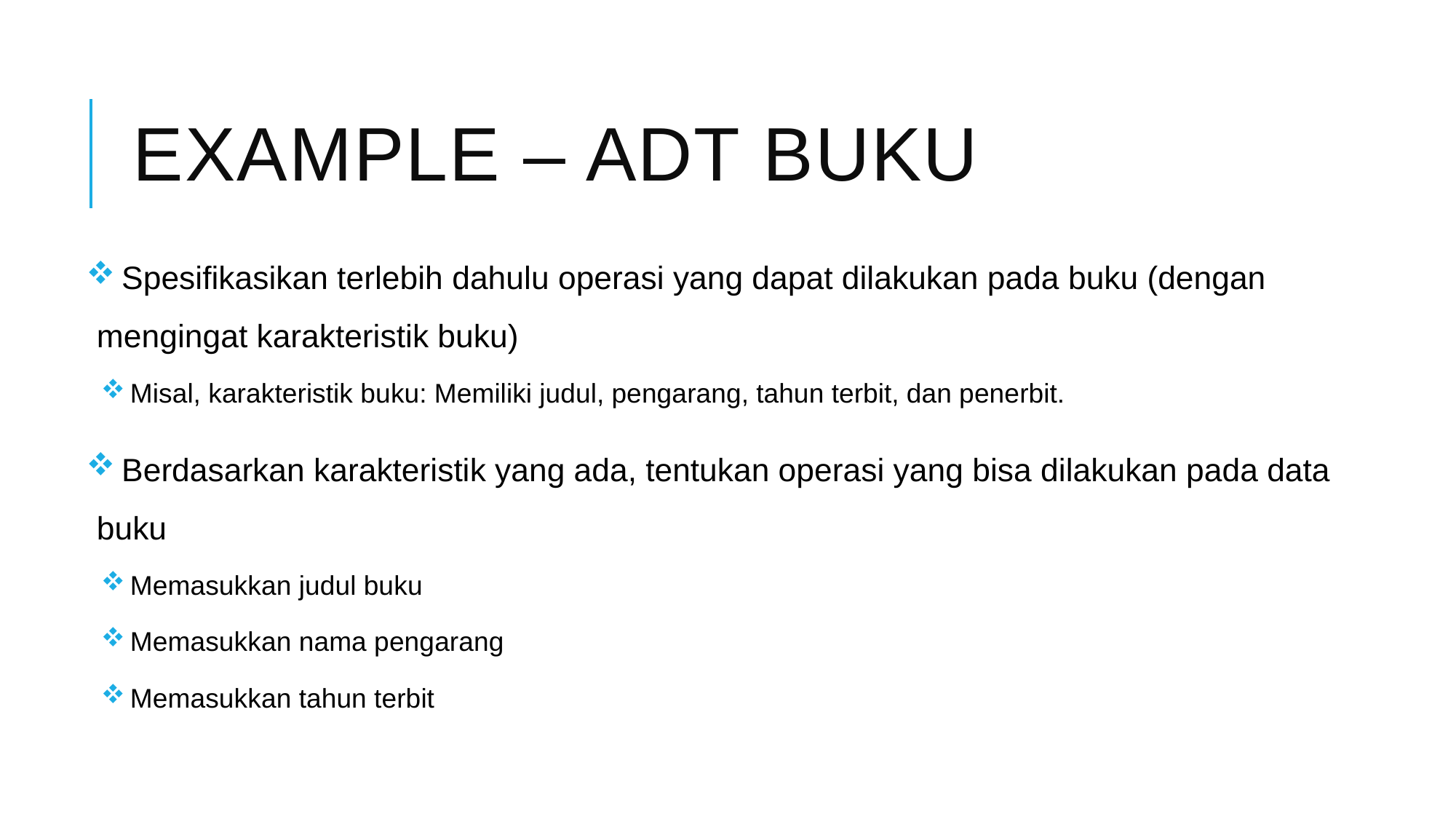

# Example – ADT Buku
 Spesifikasikan terlebih dahulu operasi yang dapat dilakukan pada buku (dengan mengingat karakteristik buku)
 Misal, karakteristik buku: Memiliki judul, pengarang, tahun terbit, dan penerbit.
 Berdasarkan karakteristik yang ada, tentukan operasi yang bisa dilakukan pada data buku
 Memasukkan judul buku
 Memasukkan nama pengarang
 Memasukkan tahun terbit